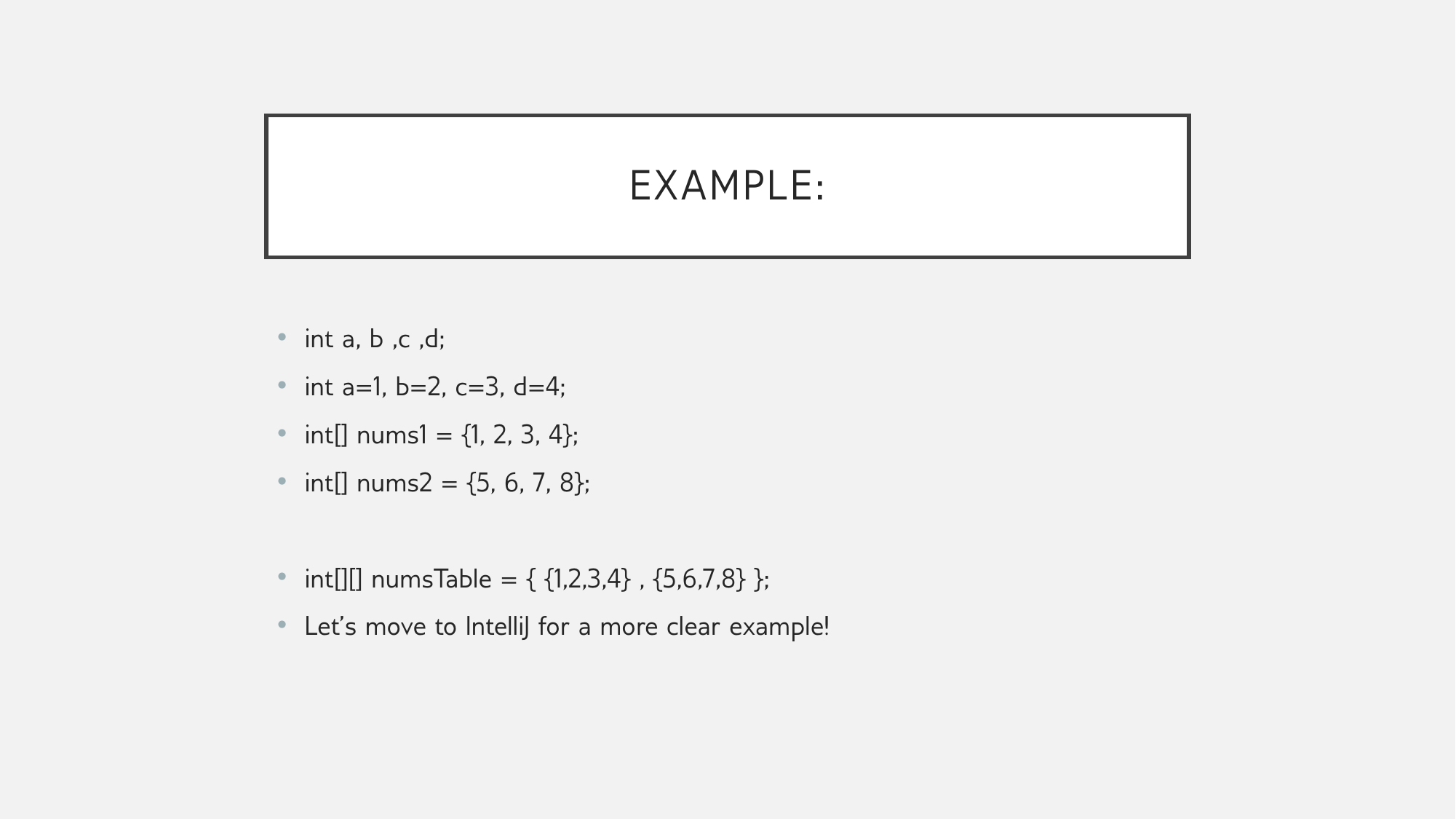

# Example:
int a, b ,c ,d;
int a=1, b=2, c=3, d=4;
int[] nums1 = {1, 2, 3, 4};
int[] nums2 = {5, 6, 7, 8};

int[][] numsTable = { {1,2,3,4} , {5,6,7,8} };
Let’s move to IntelliJ for a more clear example!